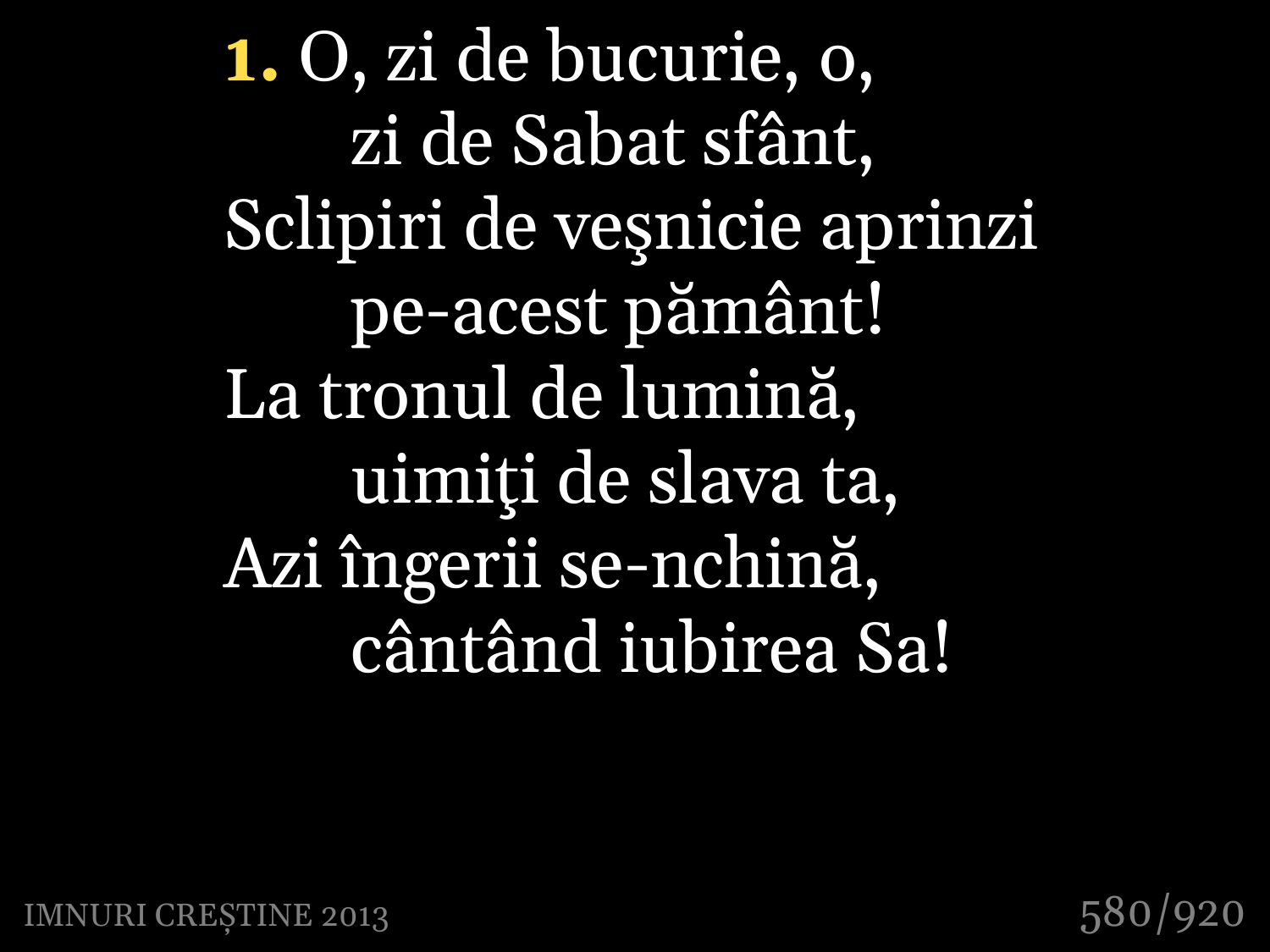

1. O, zi de bucurie, o,
	zi de Sabat sfânt,
Sclipiri de veşnicie aprinzi
	pe-acest pământ!
La tronul de lumină,
	uimiţi de slava ta,
Azi îngerii se-nchină,
	cântând iubirea Sa!
580/920
IMNURI CREȘTINE 2013